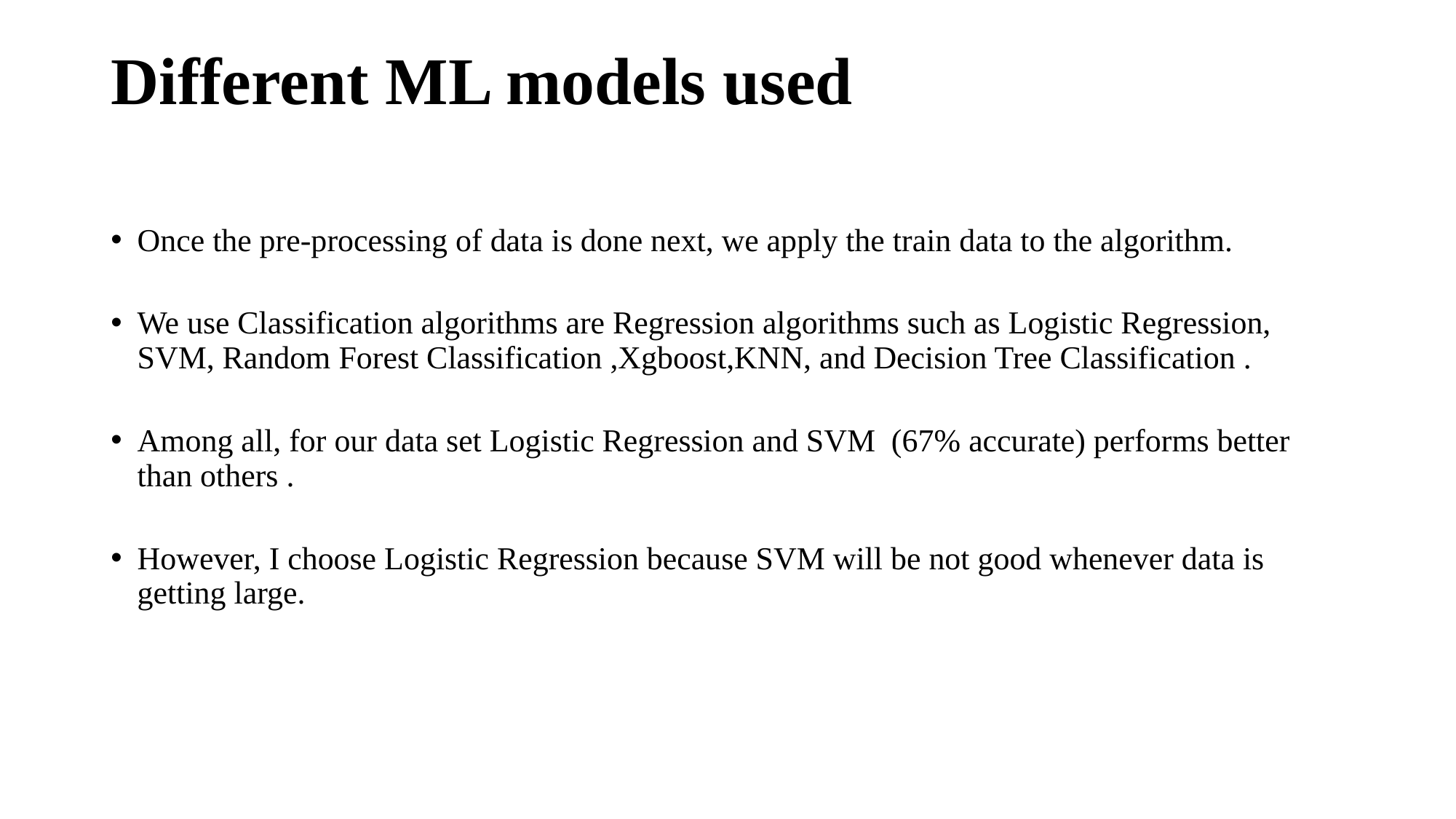

# Different ML models used
Once the pre-processing of data is done next, we apply the train data to the algorithm.

We use Classification algorithms are Regression algorithms such as Logistic Regression, SVM, Random Forest Classification ,Xgboost,KNN, and Decision Tree Classification .

Among all, for our data set Logistic Regression and SVM  (67% accurate) performs better than others .

However, I choose Logistic Regression because SVM will be not good whenever data is getting large.